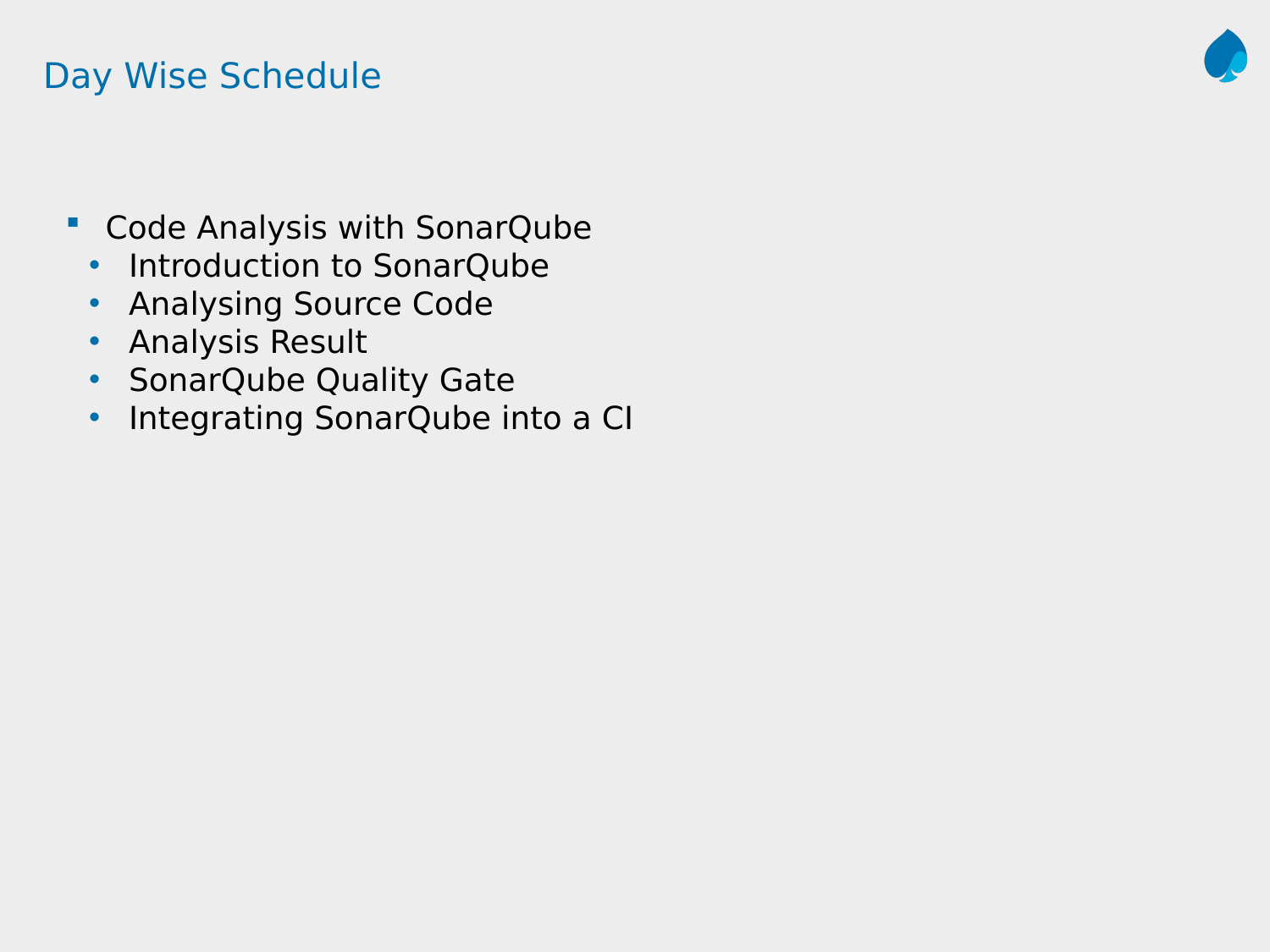

# Day Wise Schedule
Code Analysis with SonarQube
Introduction to SonarQube
Analysing Source Code
Analysis Result
SonarQube Quality Gate
Integrating SonarQube into a CI